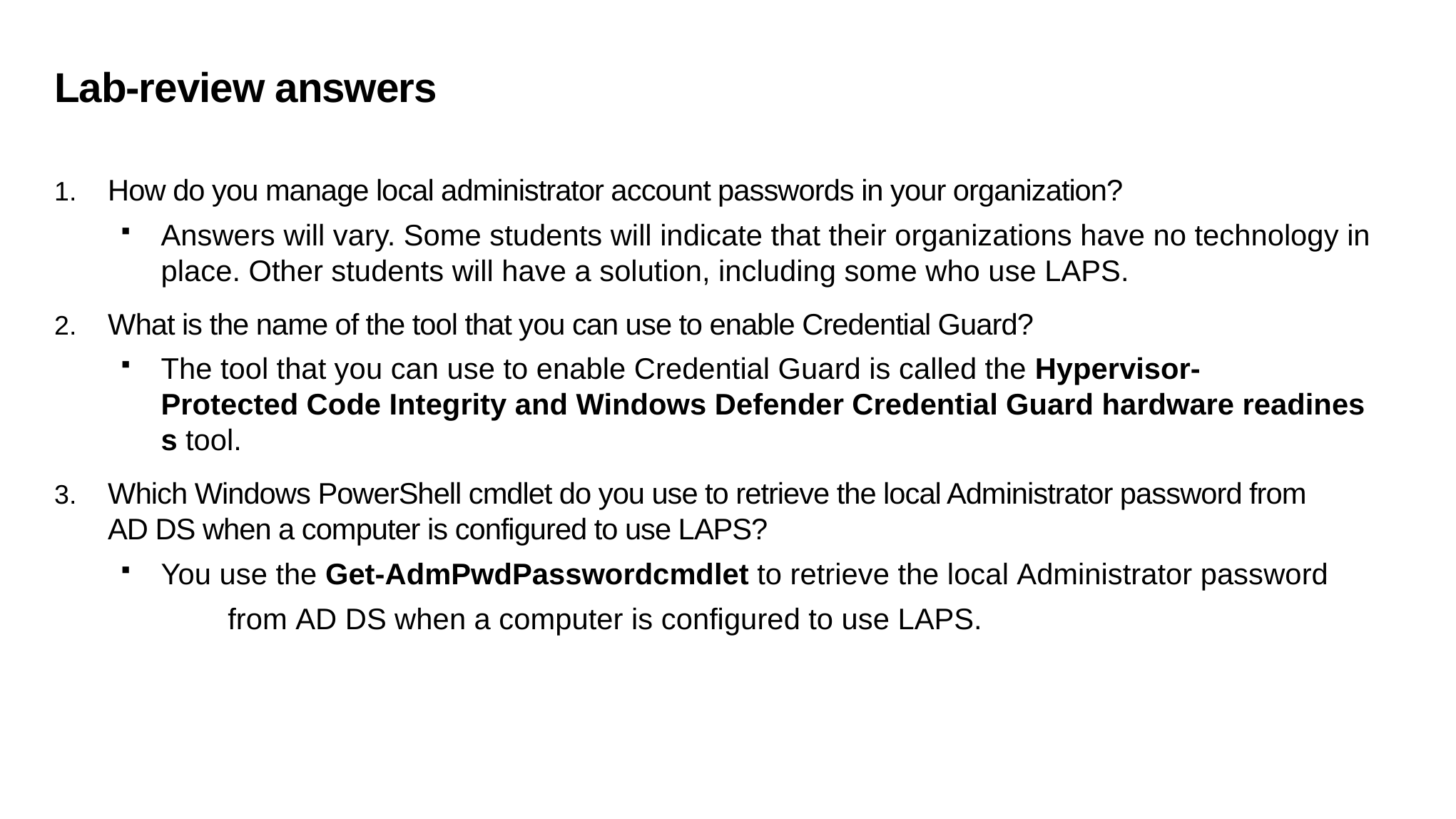

# Lab-review answers
How do you manage local administrator account passwords in your organization?
Answers will vary. Some students will indicate that their organizations have no technology in place. Other students will have a solution, including some who use LAPS.
What is the name of the tool that you can use to enable Credential Guard?
The tool that you can use to enable Credential Guard is called the Hypervisor-Protected Code Integrity and Windows Defender Credential Guard hardware readiness tool.
Which Windows PowerShell cmdlet do you use to retrieve the local Administrator password from     AD DS when a computer is configured to use LAPS?
You use the Get-AdmPwdPasswordcmdlet to retrieve the local Administrator password
	from AD DS when a computer is configured to use LAPS.